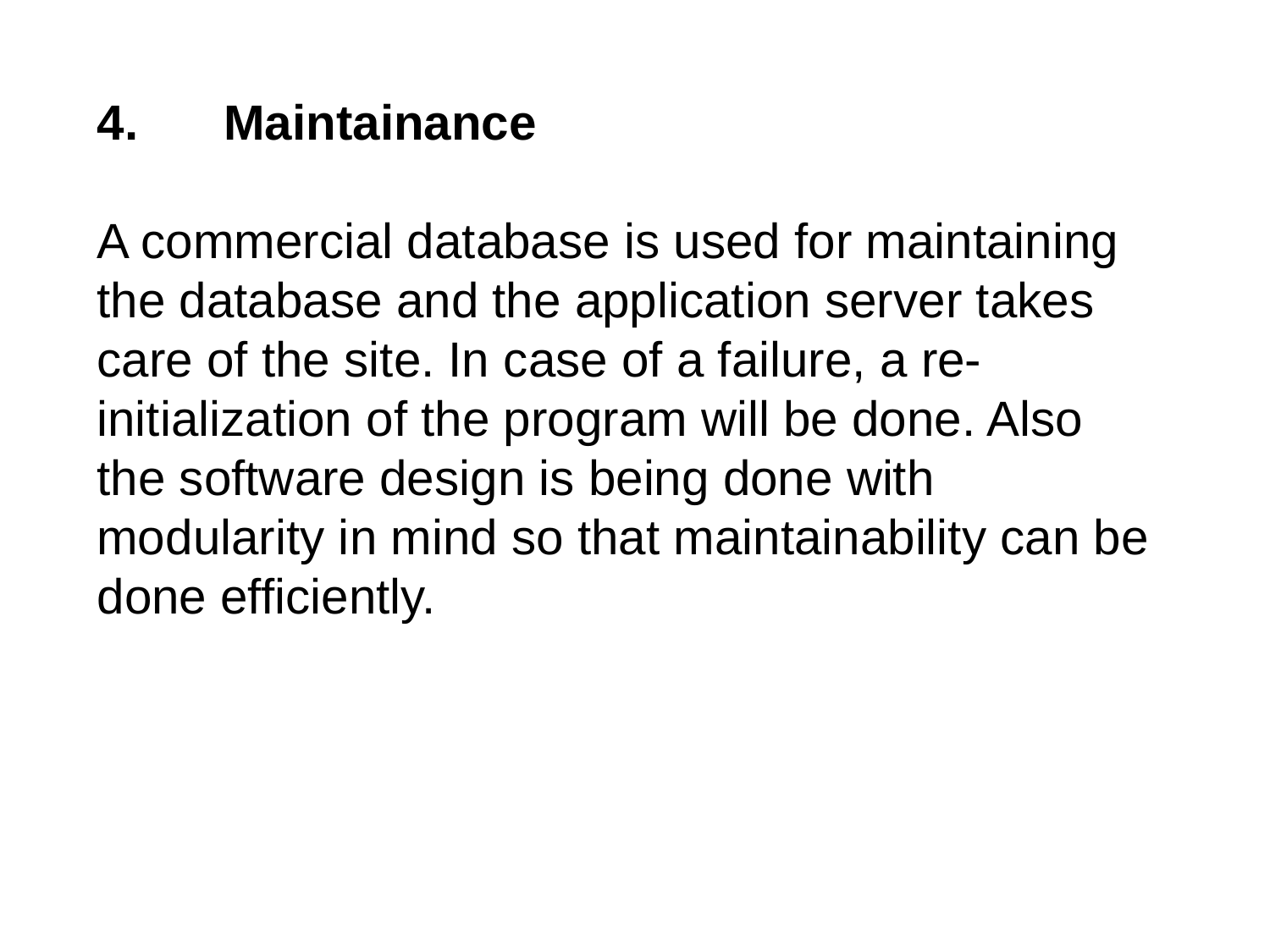

4.	Maintainance

A commercial database is used for maintaining the database and the application server takes care of the site. In case of a failure, a re-initialization of the program will be done. Also the software design is being done with modularity in mind so that maintainability can be done efficiently.